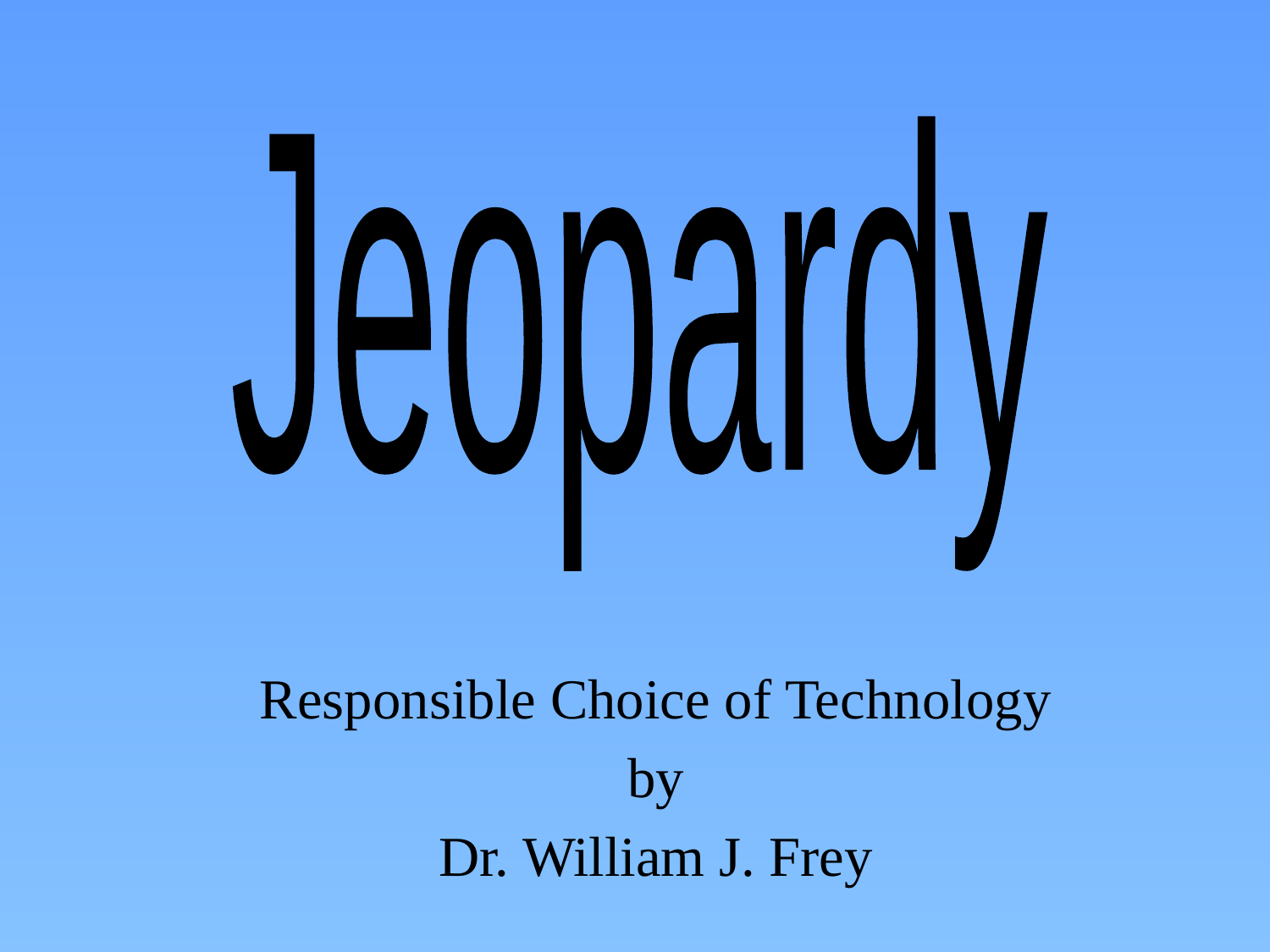

Jeopardy
Responsible Choice of Technology
by
Dr. William J. Frey